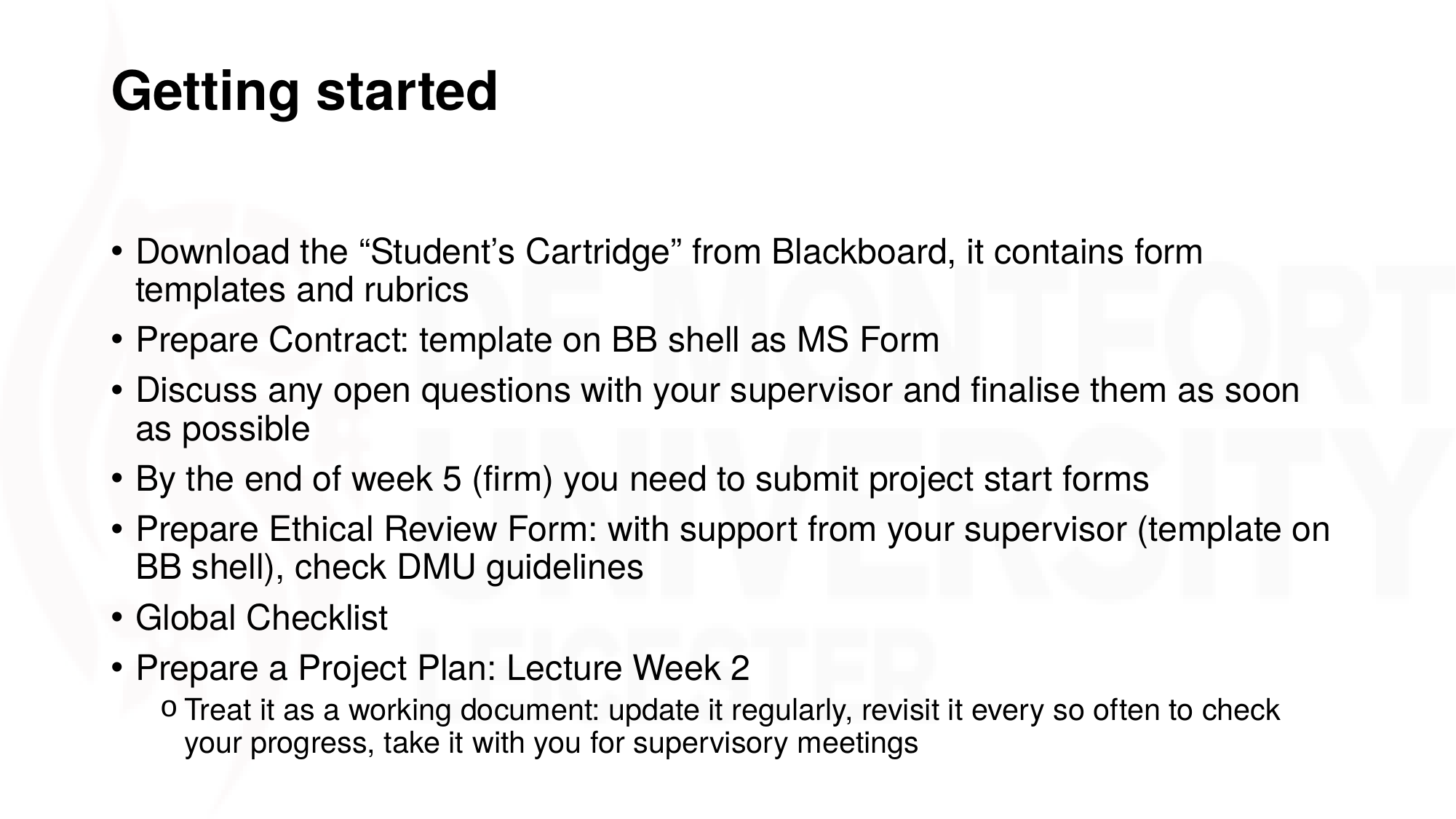

# Getting started

Download the “Student’s Cartridge” from Blackboard, it contains form templates and rubrics
Prepare Contract: template on BB shell as MS Form
Discuss any open questions with your supervisor and finalise them as soon as possible
By the end of week 5 (firm) you need to submit project start forms
Prepare Ethical Review Form: with support from your supervisor (template on BB shell), check DMU guidelines
Global Checklist
Prepare a Project Plan: Lecture Week 2
Treat it as a working document: update it regularly, revisit it every so often to check your progress, take it with you for supervisory meetings